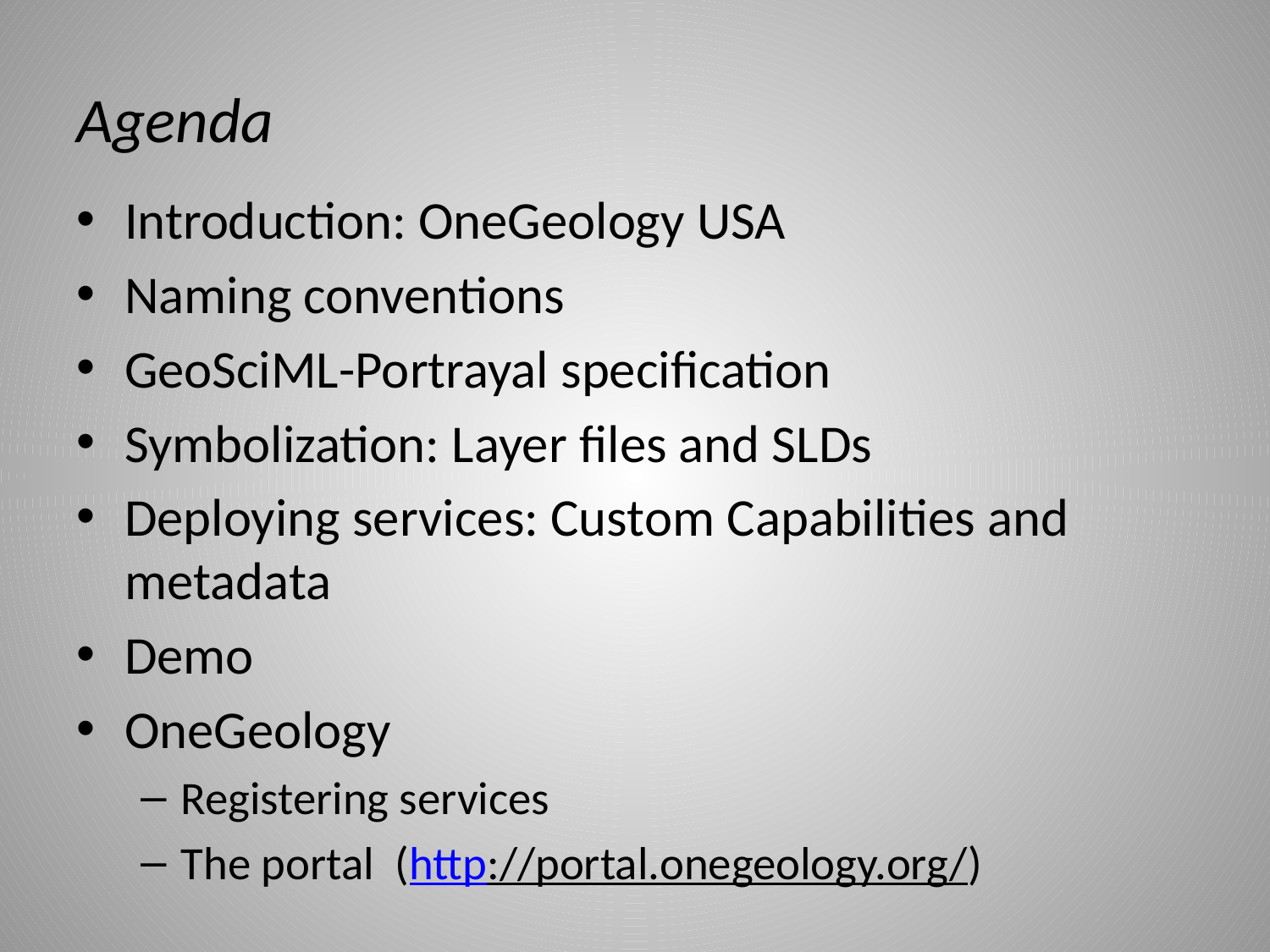

# Agenda
Introduction: OneGeology USA
Naming conventions
GeoSciML-Portrayal specification
Symbolization: Layer files and SLDs
Deploying services: Custom Capabilities and metadata
Demo
OneGeology
Registering services
The portal  (http://portal.onegeology.org/)